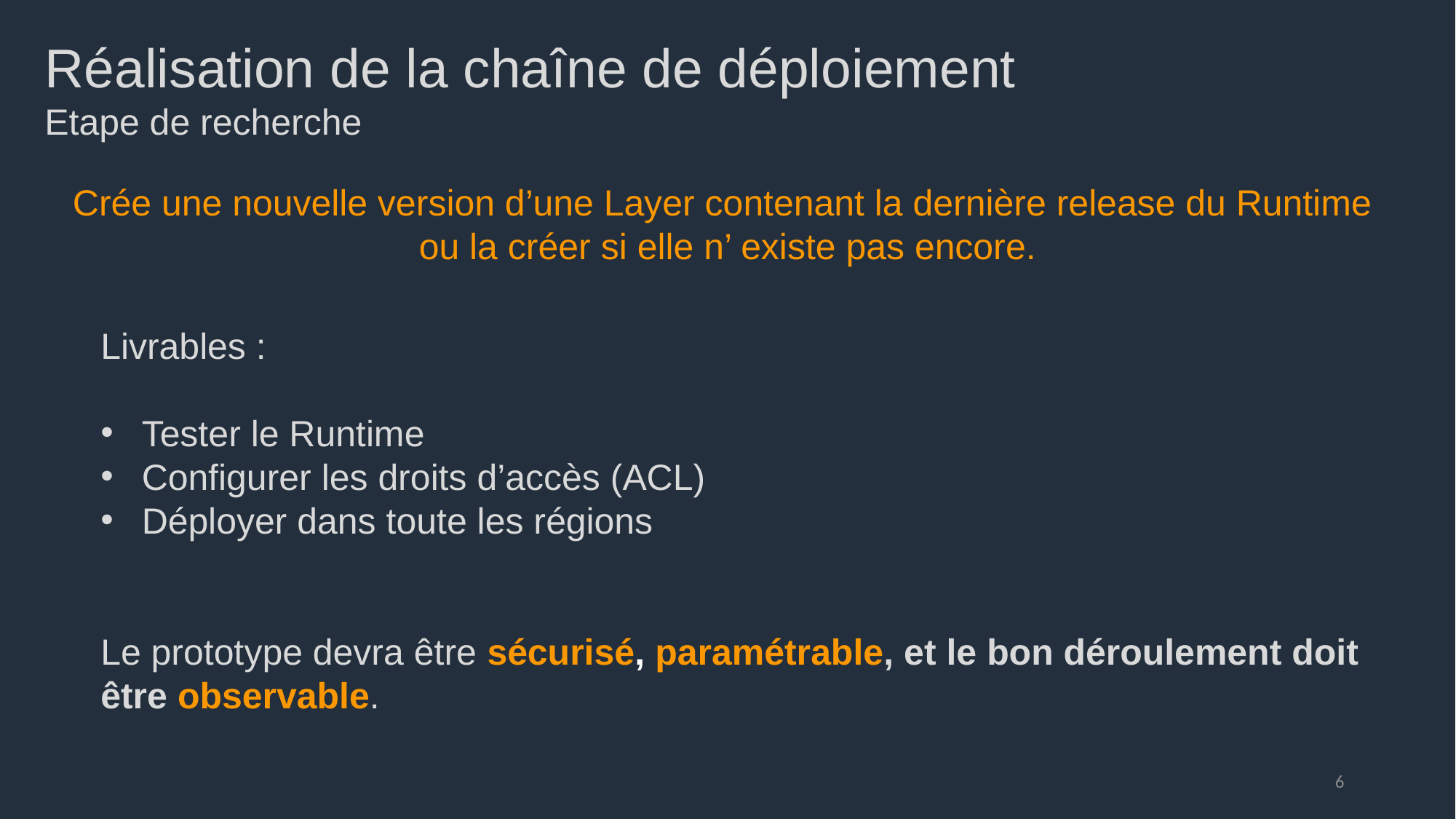

Réalisation de la chaîne de déploiement
Etape de recherche
Crée une nouvelle version d’une Layer contenant la dernière release du Runtime
ou la créer si elle n’ existe pas encore.
Livrables :

Tester le Runtime
Configurer les droits d’accès (ACL)
Déployer dans toute les régions

Le prototype devra être sécurisé, paramétrable, et le bon déroulement doit être observable.

6